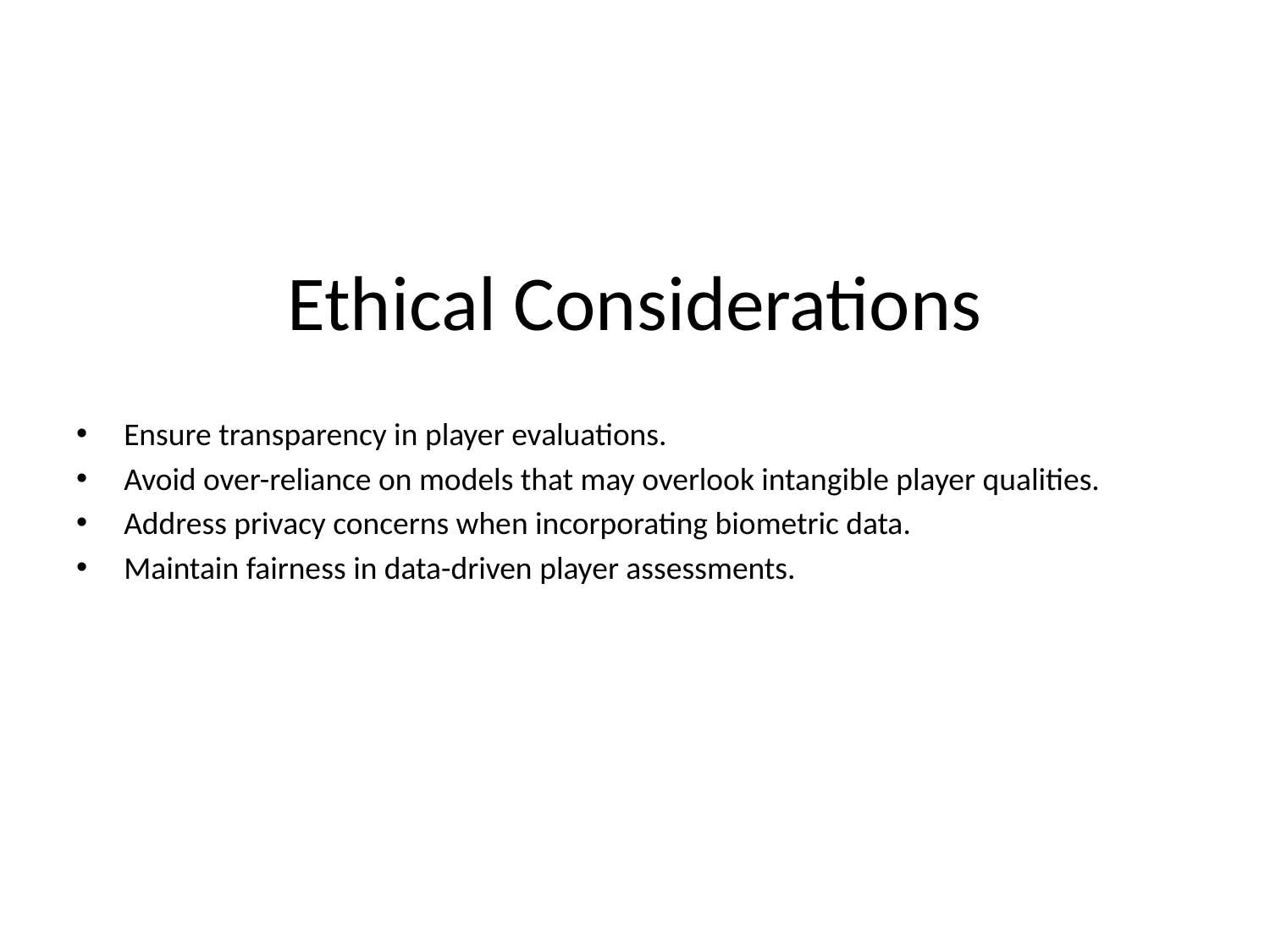

# Ethical Considerations
Ensure transparency in player evaluations.
Avoid over-reliance on models that may overlook intangible player qualities.
Address privacy concerns when incorporating biometric data.
Maintain fairness in data-driven player assessments.